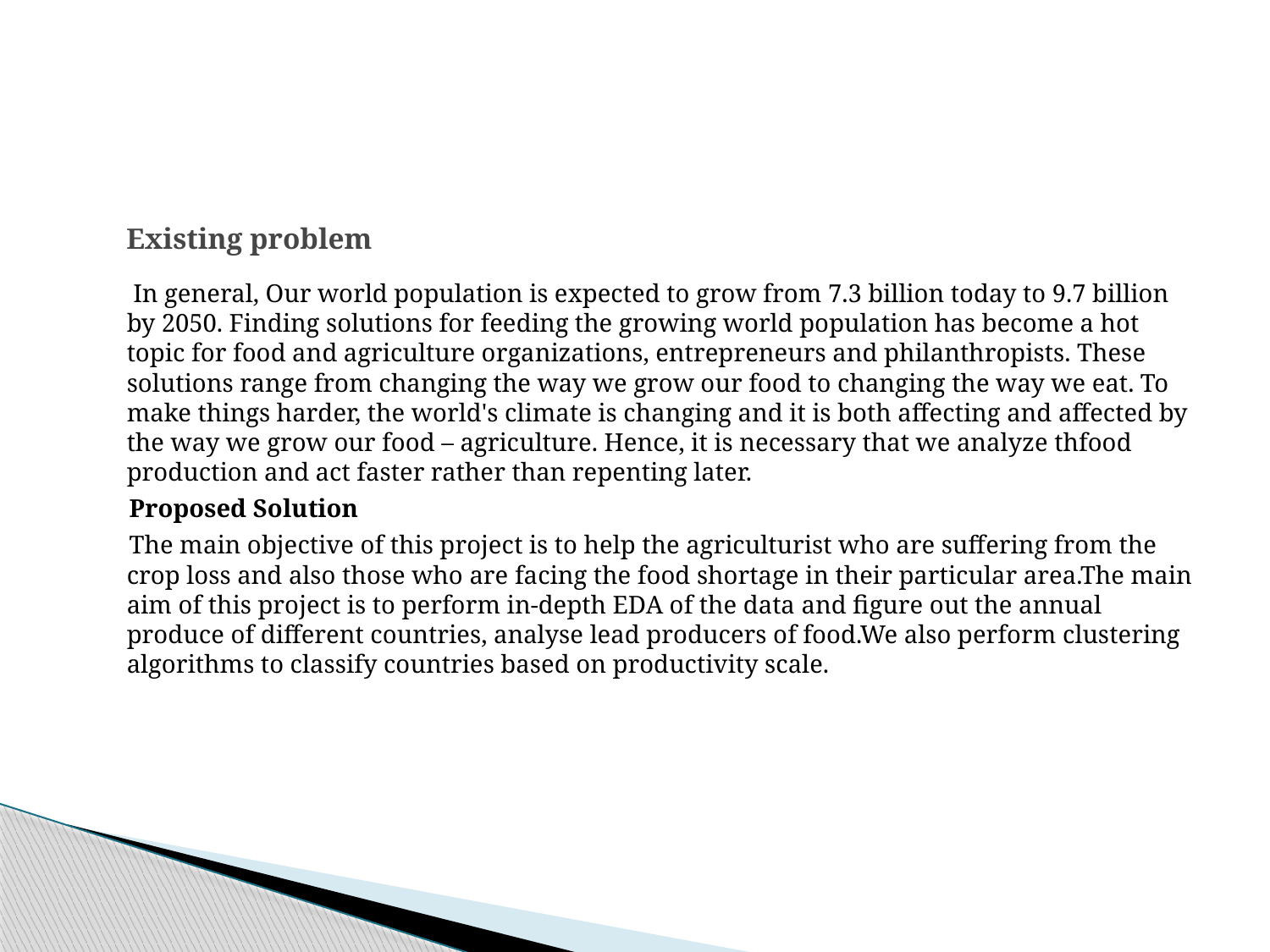

In general, Our world population is expected to grow from 7.3 billion today to 9.7 billion by 2050. Finding solutions for feeding the growing world population has become a hot topic for food and agriculture organizations, entrepreneurs and philanthropists. These solutions range from changing the way we grow our food to changing the way we eat. To make things harder, the world's climate is changing and it is both affecting and affected by the way we grow our food – agriculture. Hence, it is necessary that we analyze thfood production and act faster rather than repenting later.
      Proposed Solution
      The main objective of this project is to help the agriculturist who are suffering from the crop loss and also those who are facing the food shortage in their particular area.The main aim of this project is to perform in-depth EDA of the data and figure out the annual produce of different countries, analyse lead producers of food.We also perform clustering algorithms to classify countries based on productivity scale.

# Existing problem